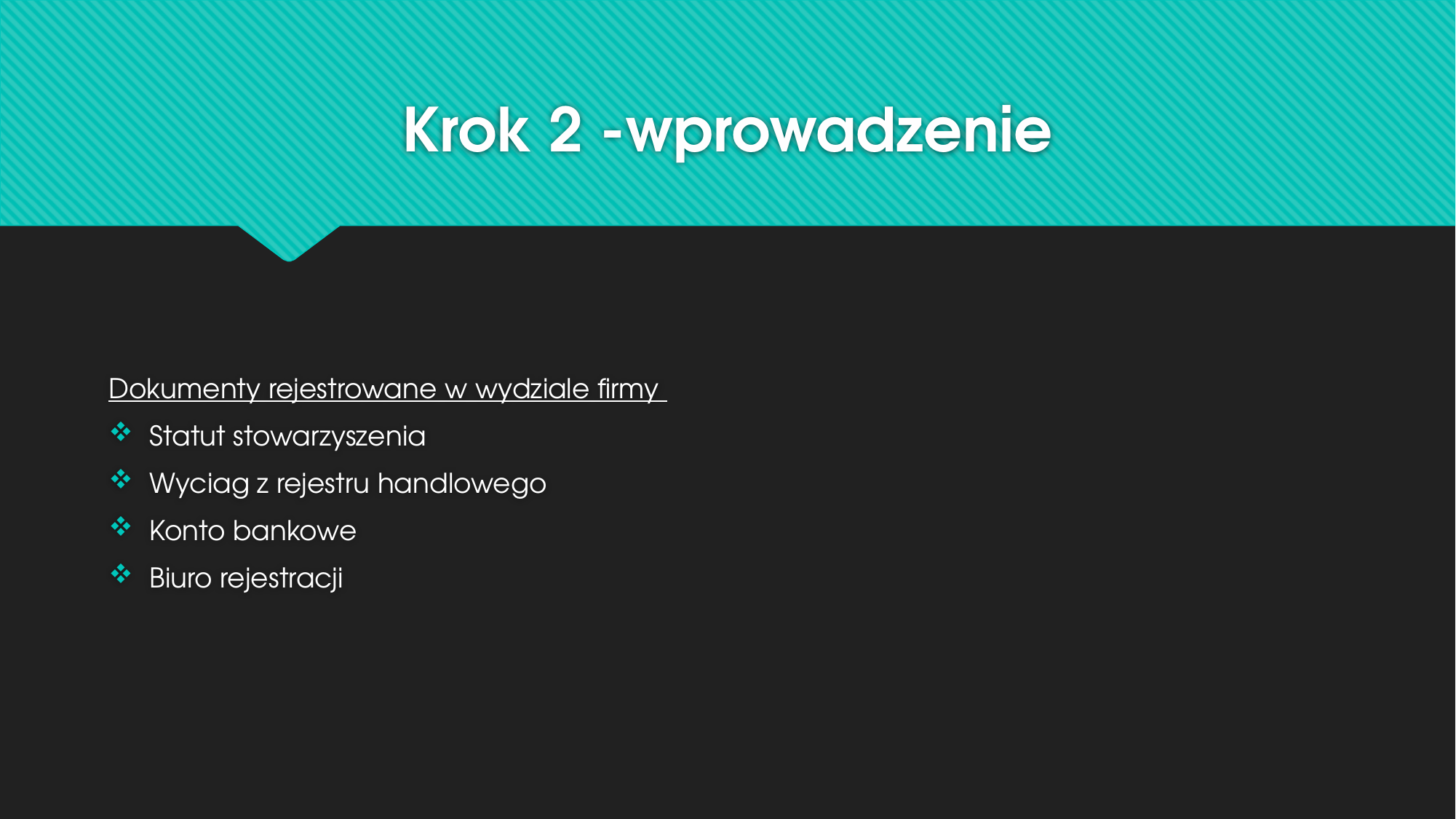

# Krok 2 -wprowadzenie
Dokumenty rejestrowane w wydziale firmy
Statut stowarzyszenia
Wyciag z rejestru handlowego
Konto bankowe
Biuro rejestracji